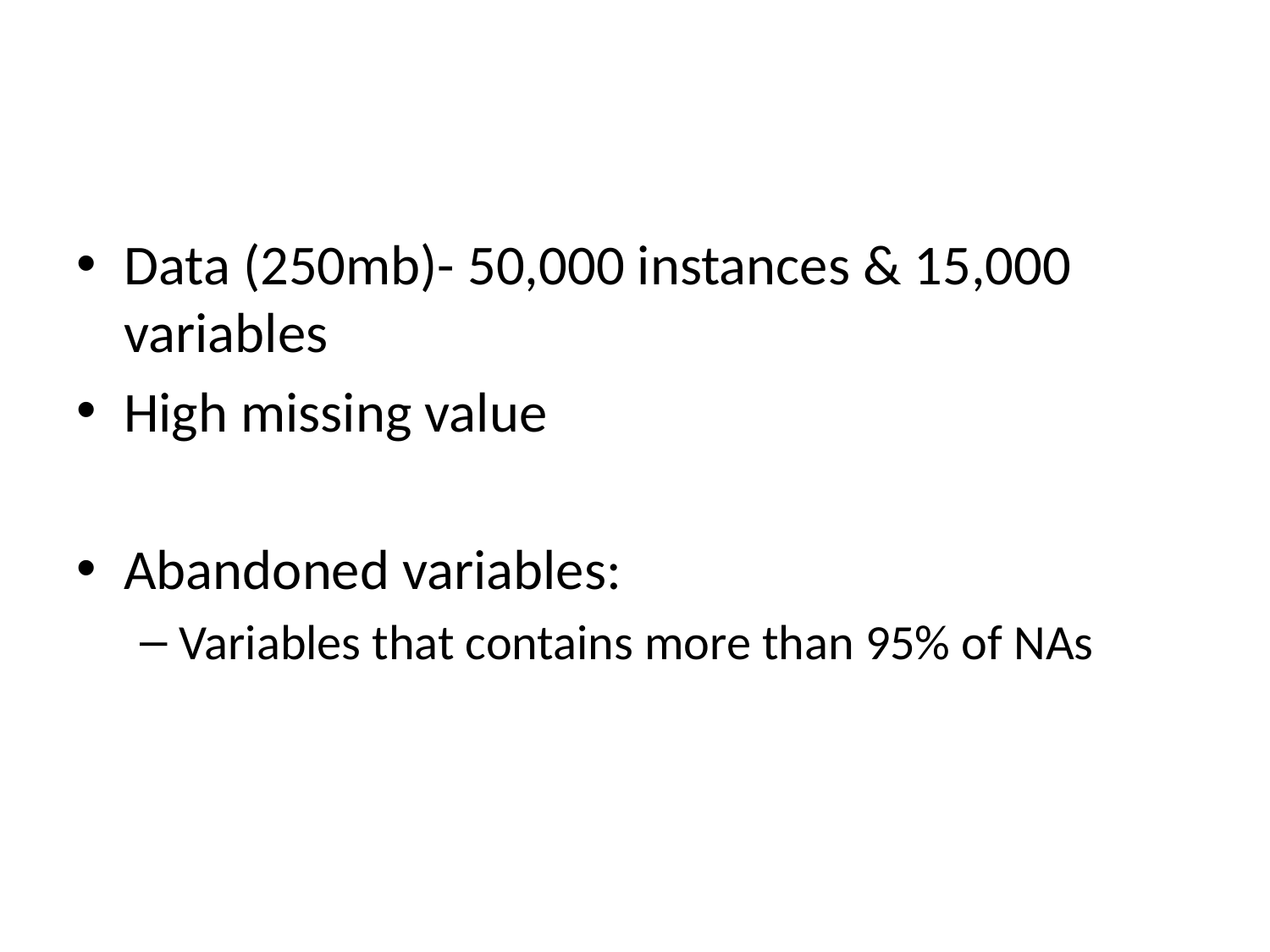

#
Data (250mb)- 50,000 instances & 15,000 variables
High missing value

Abandoned variables:
Variables that contains more than 95% of NAs